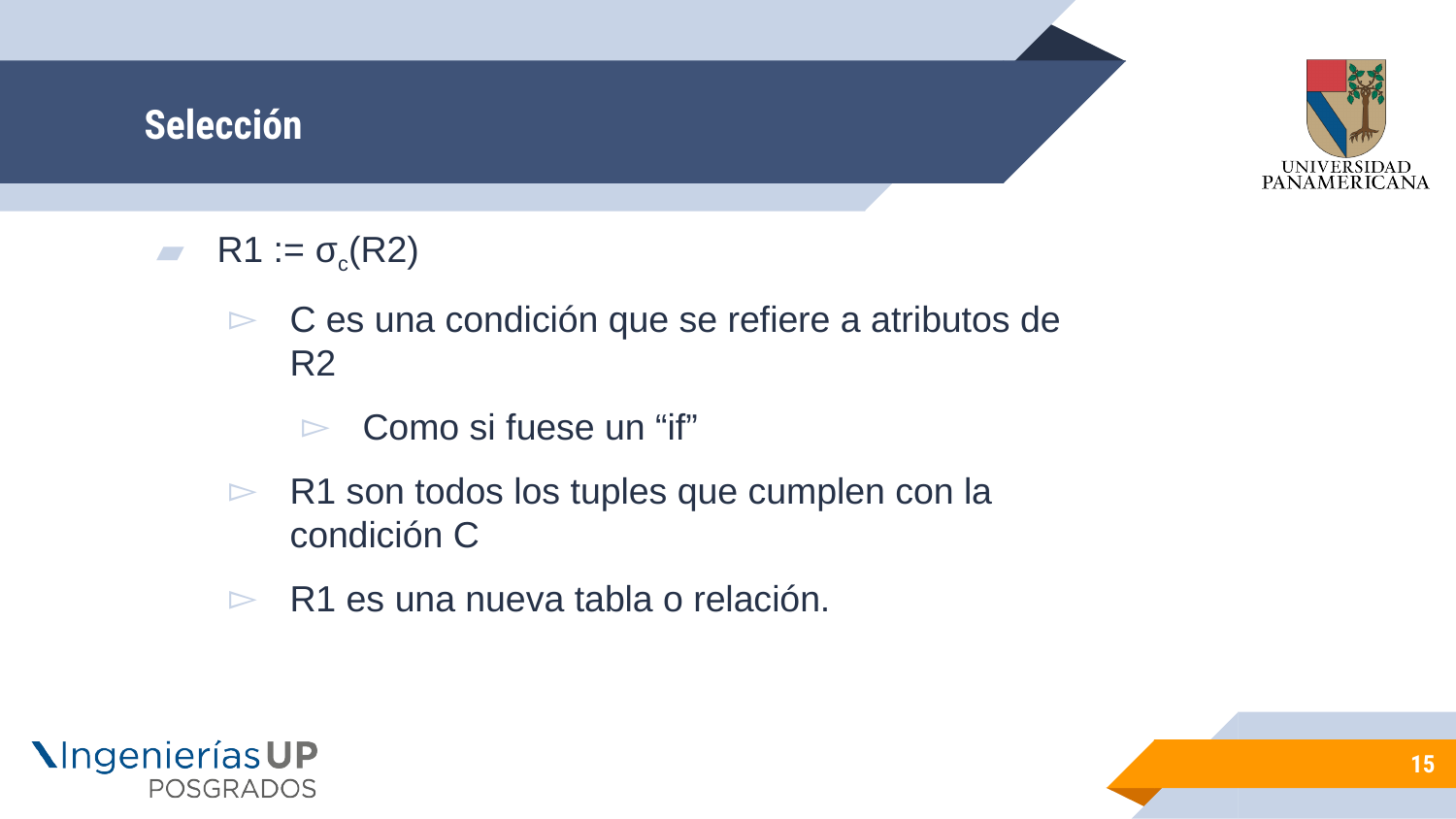

# Selección
R1 := σc(R2)
C es una condición que se refiere a atributos de R2
Como si fuese un “if”
R1 son todos los tuples que cumplen con la condición C
R1 es una nueva tabla o relación.

15